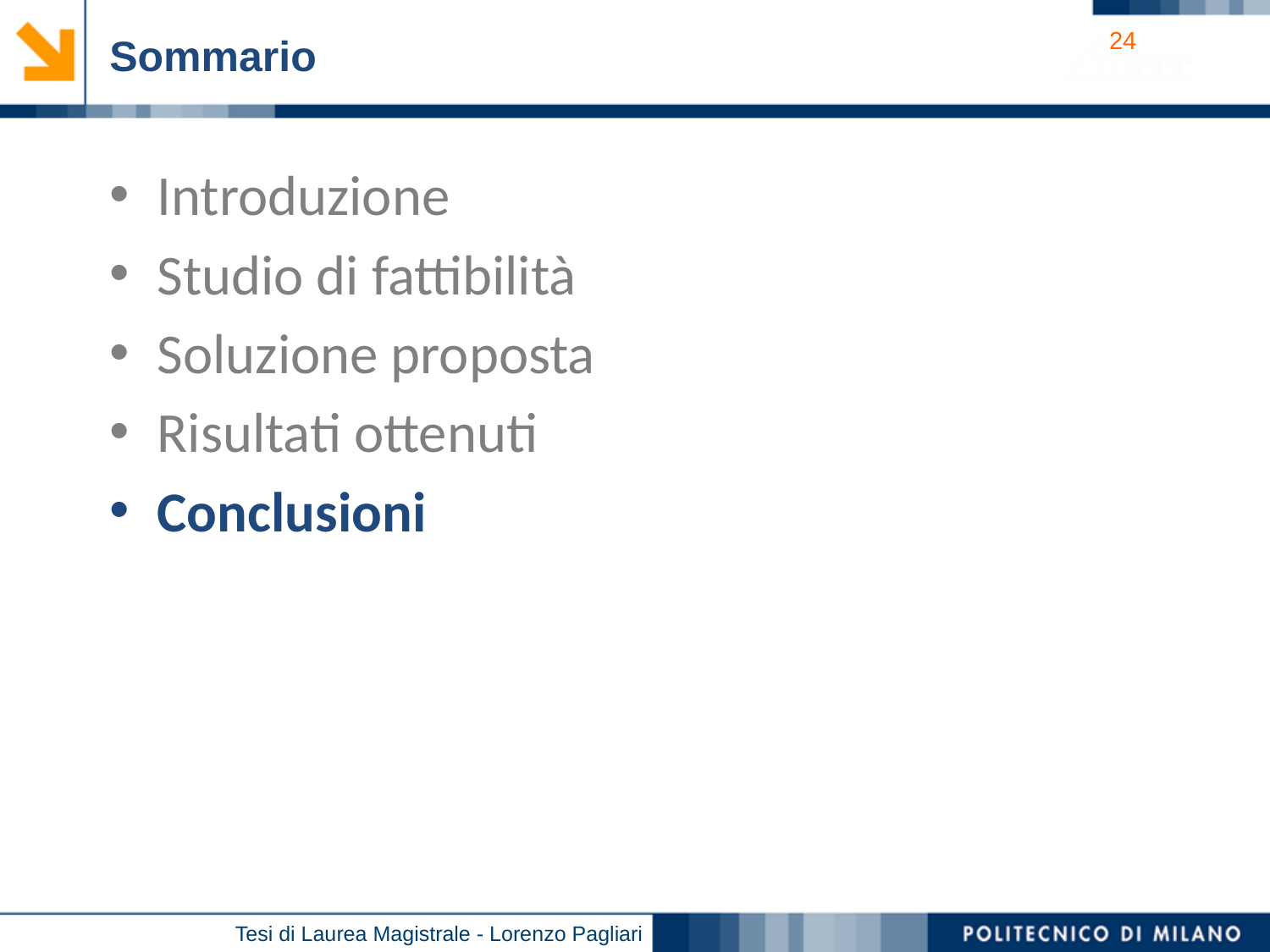

Sommario
Introduzione
Studio di fattibilità
Soluzione proposta
Risultati ottenuti
Conclusioni